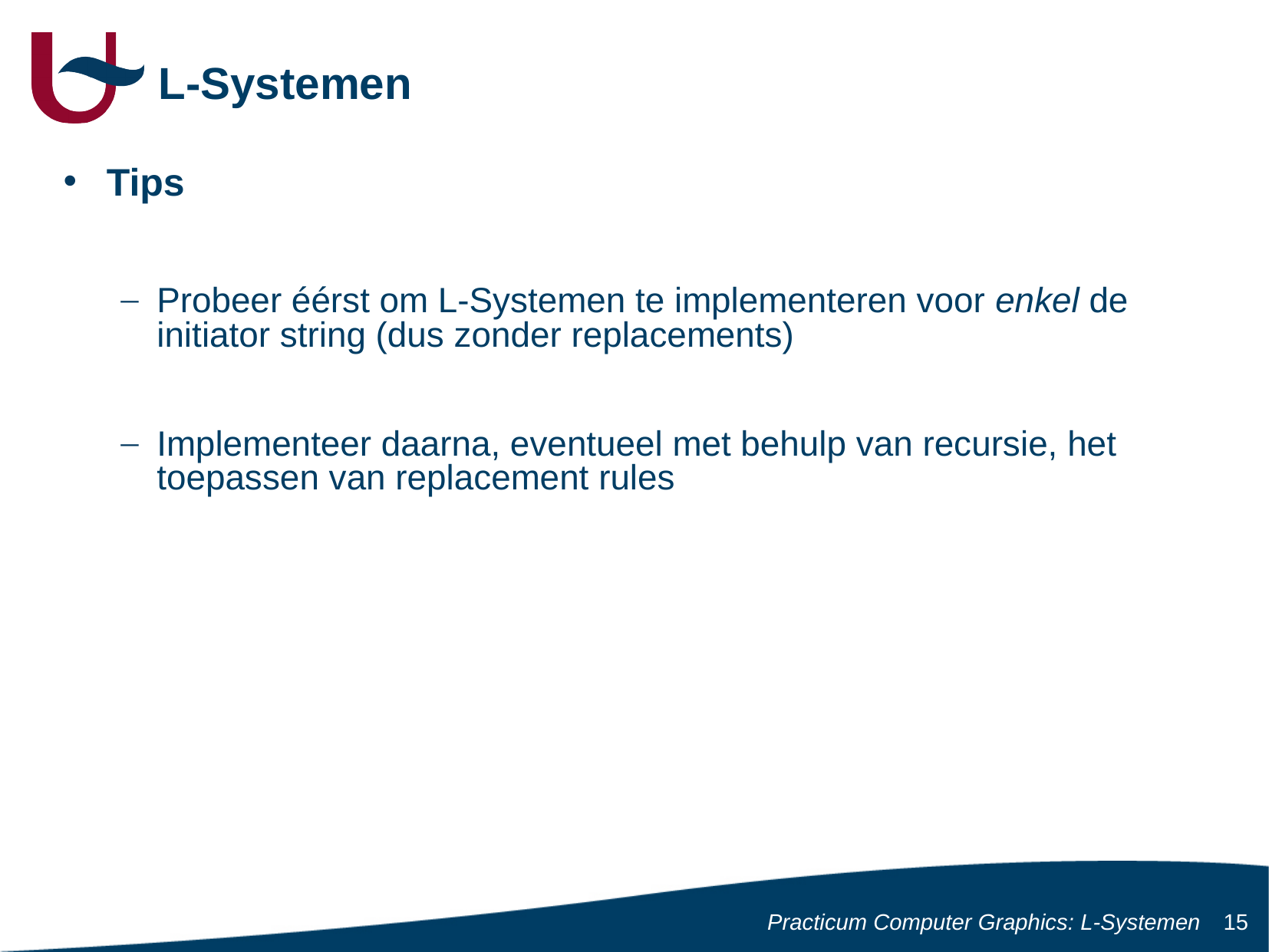

# L-Systemen
Tips

Probeer éérst om L-Systemen te implementeren voor enkel de initiator string (dus zonder replacements)

Implementeer daarna, eventueel met behulp van recursie, het toepassen van replacement rules
Practicum Computer Graphics: L-Systemen
15